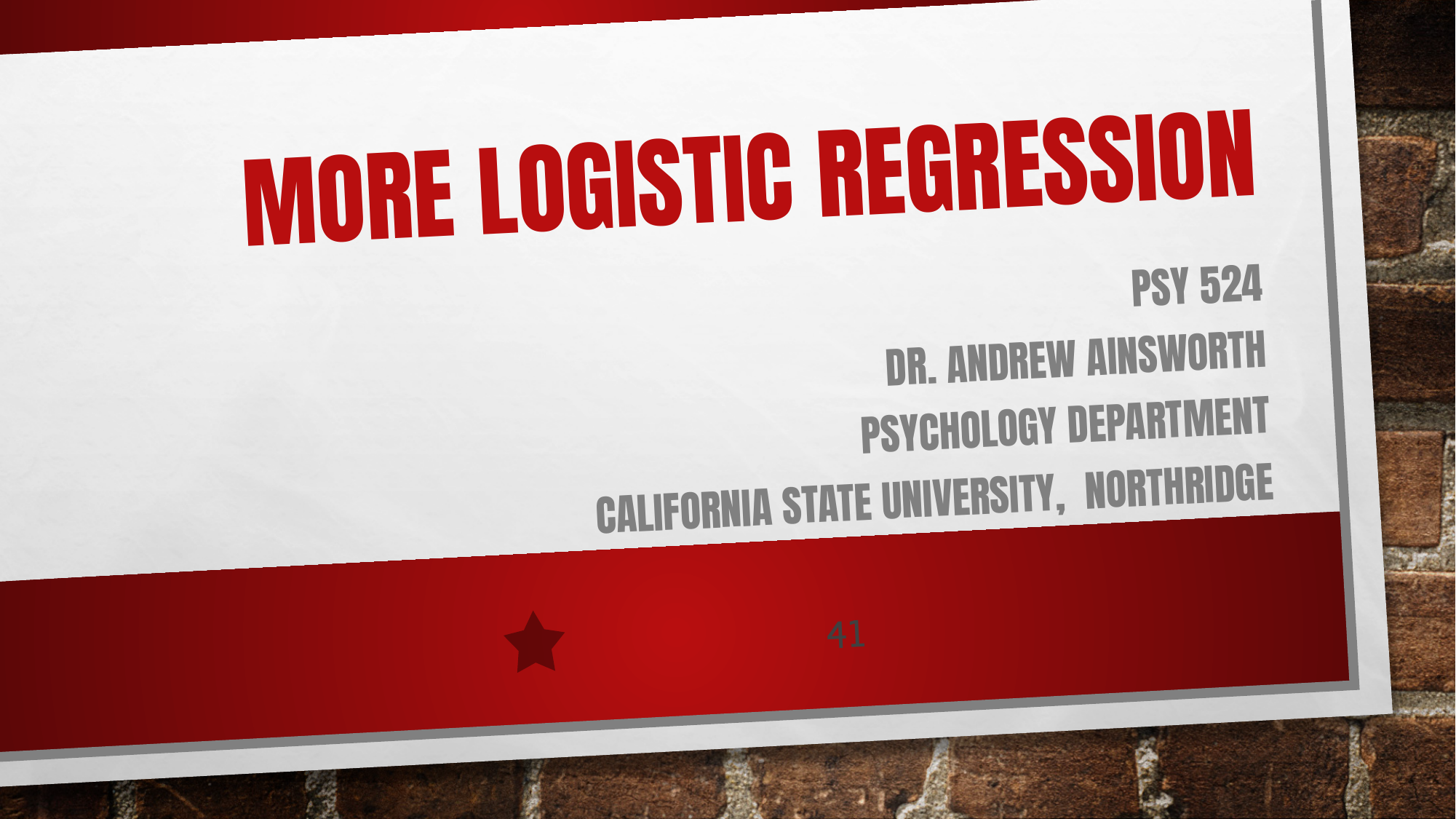

# More Logistic Regression
Psy 524
Dr. Andrew Ainsworth
Psychology Department
California state university,  northridge
41